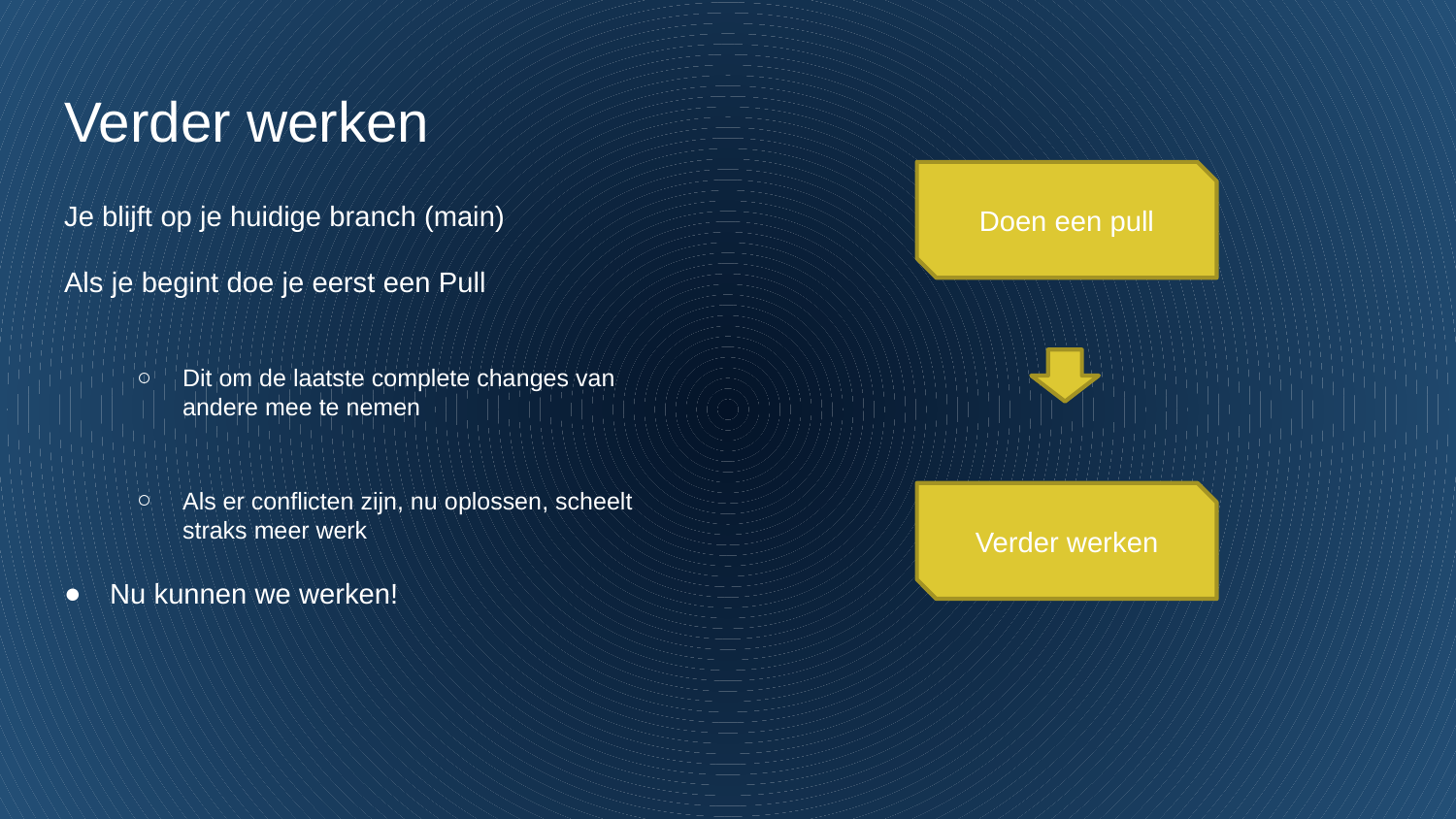

# Verder werken
Doen een pull
Je blijft op je huidige branch (main)
Als je begint doe je eerst een Pull
Dit om de laatste complete changes van andere mee te nemen
Als er conflicten zijn, nu oplossen, scheelt straks meer werk
Nu kunnen we werken!

Verder werken